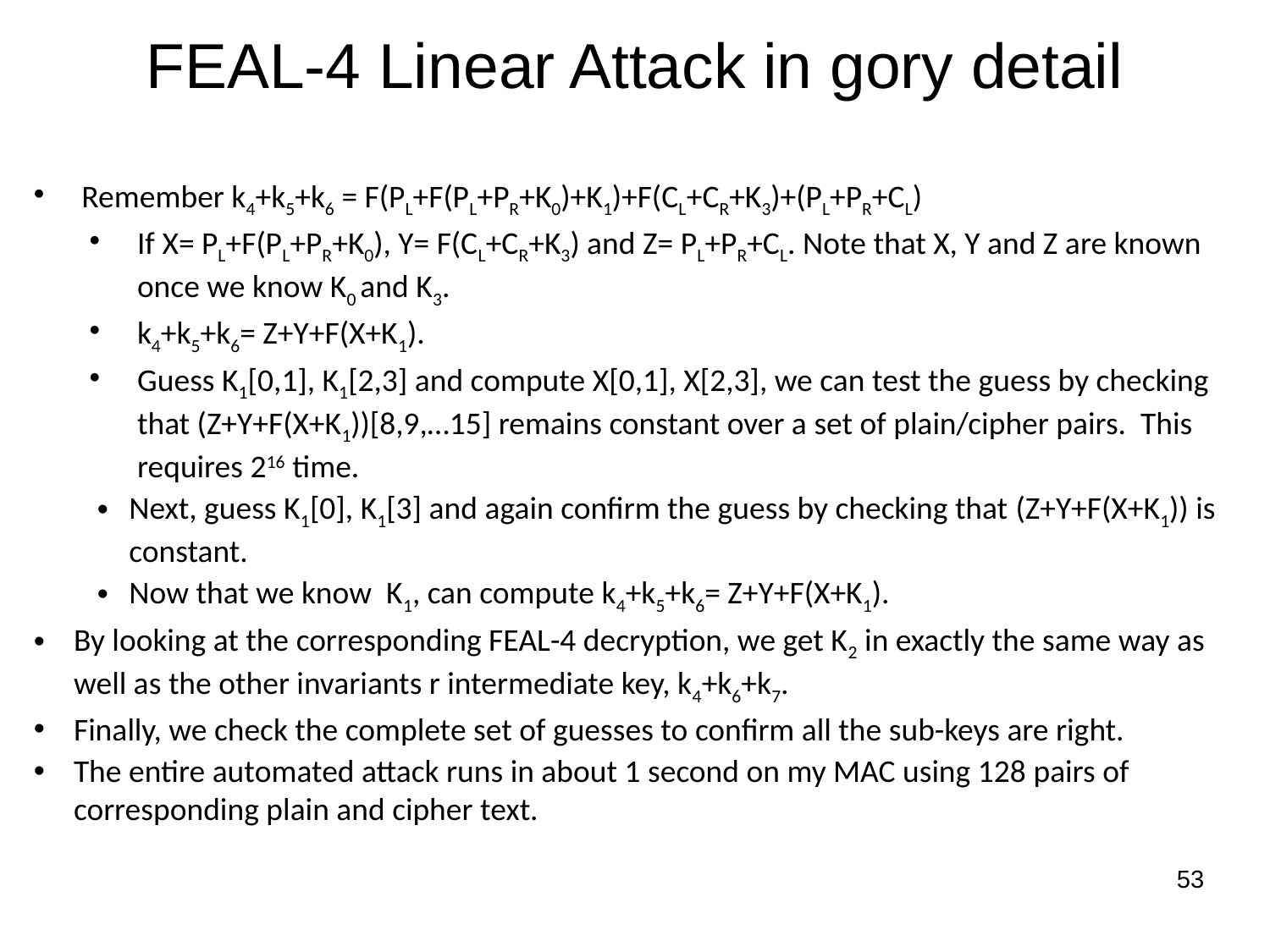

# FEAL-4 Linear Attack in gory detail
Remember k4+k5+k6 = F(PL+F(PL+PR+K0)+K1)+F(CL+CR+K3)+(PL+PR+CL)
If X= PL+F(PL+PR+K0), Y= F(CL+CR+K3) and Z= PL+PR+CL. Note that X, Y and Z are known once we know K0 and K3.
k4+k5+k6= Z+Y+F(X+K1).
Guess K1[0,1], K1[2,3] and compute X[0,1], X[2,3], we can test the guess by checking that (Z+Y+F(X+K1))[8,9,…15] remains constant over a set of plain/cipher pairs.  This requires 216 time.
Next, guess K1[0], K1[3] and again confirm the guess by checking that (Z+Y+F(X+K1)) is constant.
Now that we know  K1, can compute k4+k5+k6= Z+Y+F(X+K1).
By looking at the corresponding FEAL-4 decryption, we get K2 in exactly the same way as well as the other invariants r intermediate key, k4+k6+k7.
Finally, we check the complete set of guesses to confirm all the sub-keys are right.
The entire automated attack runs in about 1 second on my MAC using 128 pairs of corresponding plain and cipher text.

53